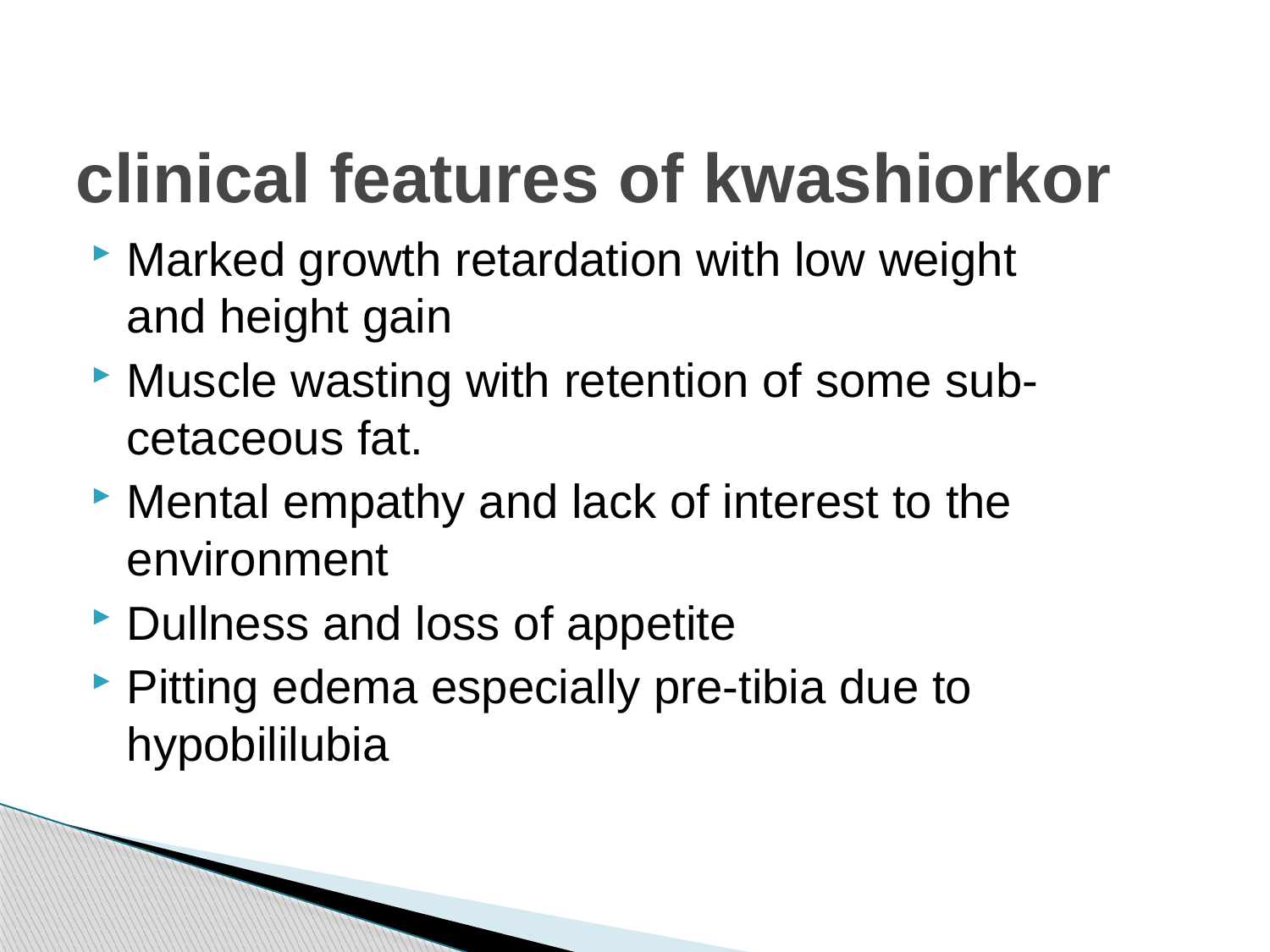

# clinical features of kwashiorkor
Marked growth retardation with low weight and height gain
Muscle wasting with retention of some sub- cetaceous fat.
Mental empathy and lack of interest to the environment
Dullness and loss of appetite
Pitting edema especially pre-tibia due to hypobililubia